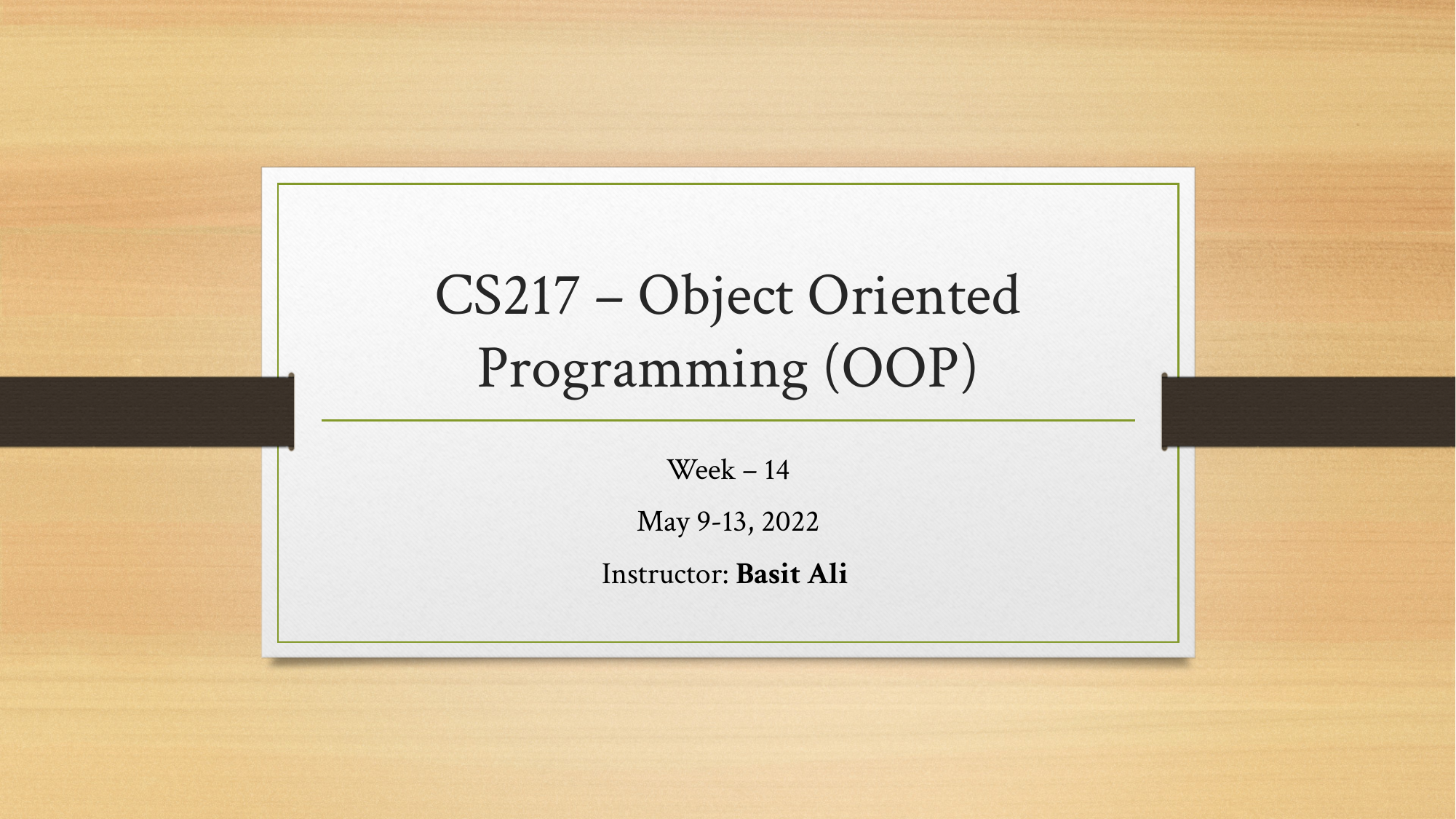

# CS217 – Object Oriented Programming (OOP)
Week – 14
May 9-13, 2022
Instructor: Basit Ali